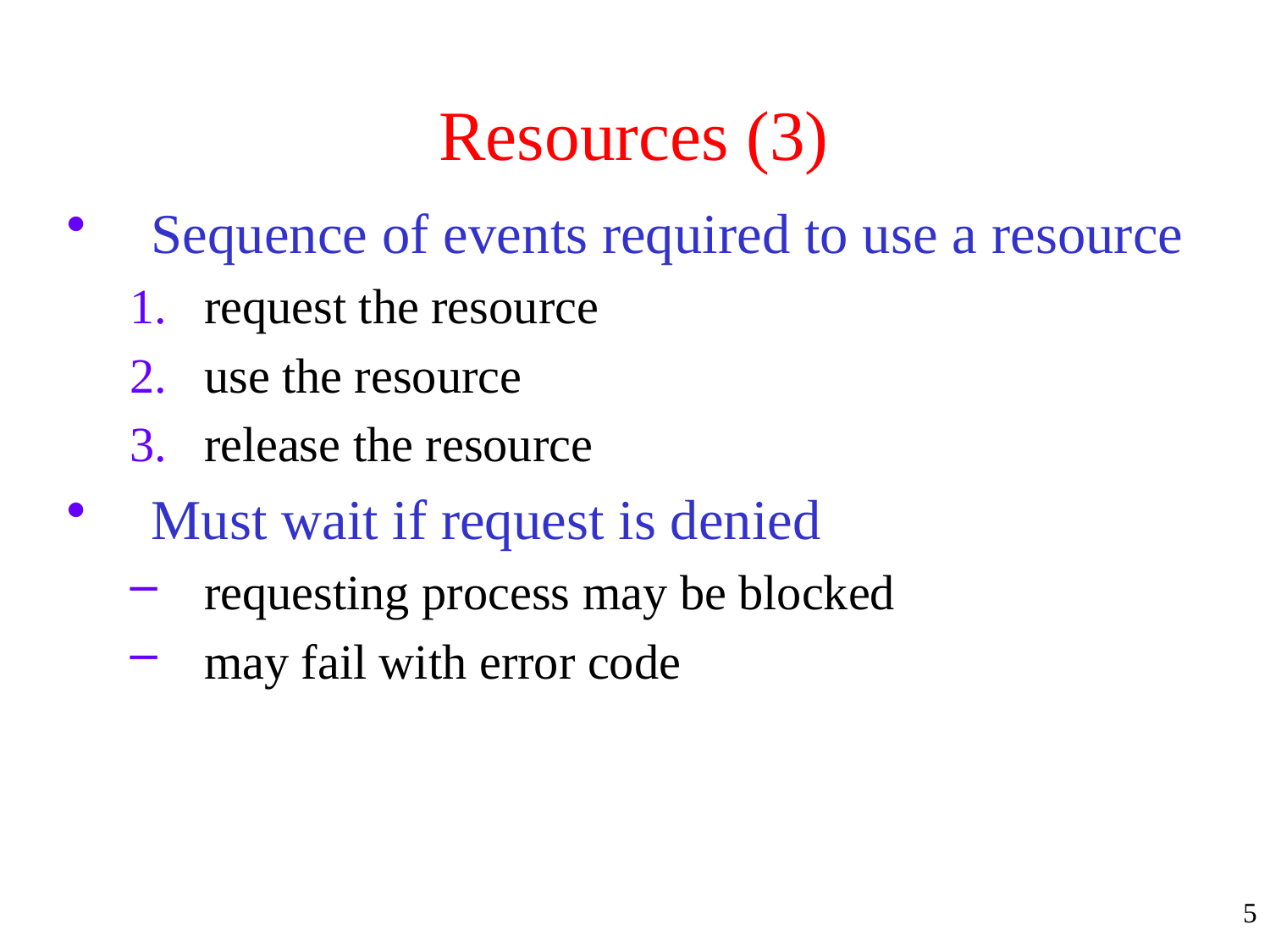

# Resources (3)
Sequence of events required to use a resource
request the resource
use the resource
release the resource
Must wait if request is denied
requesting process may be blocked
may fail with error code
5